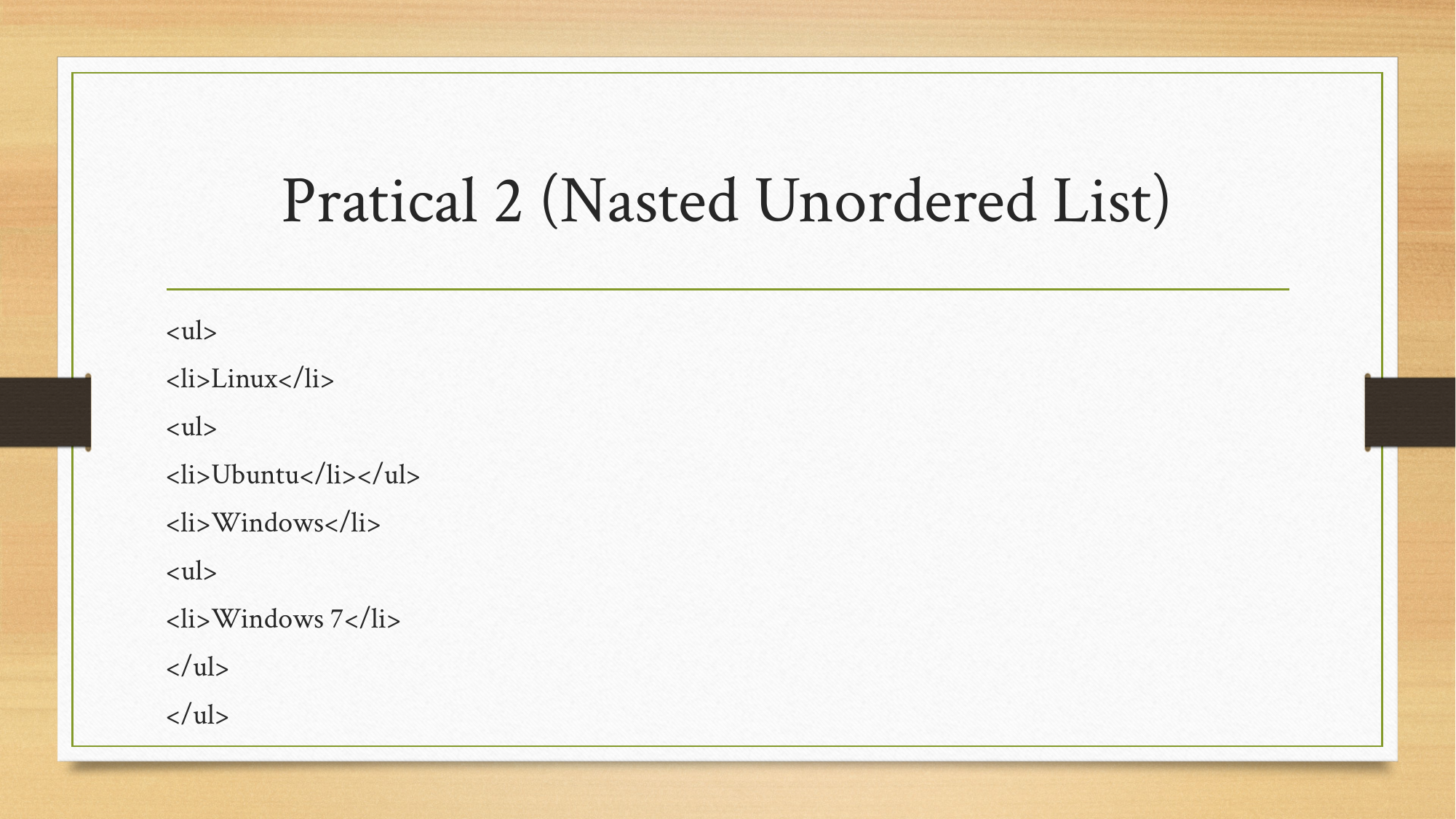

# Pratical 2 (Nasted Unordered List)
﻿<ul>
<li>Linux</li>
<ul>
<li>Ubuntu</li></ul>
<li>Windows</li>
<ul>
<li>Windows 7</li>
</ul>
</ul>